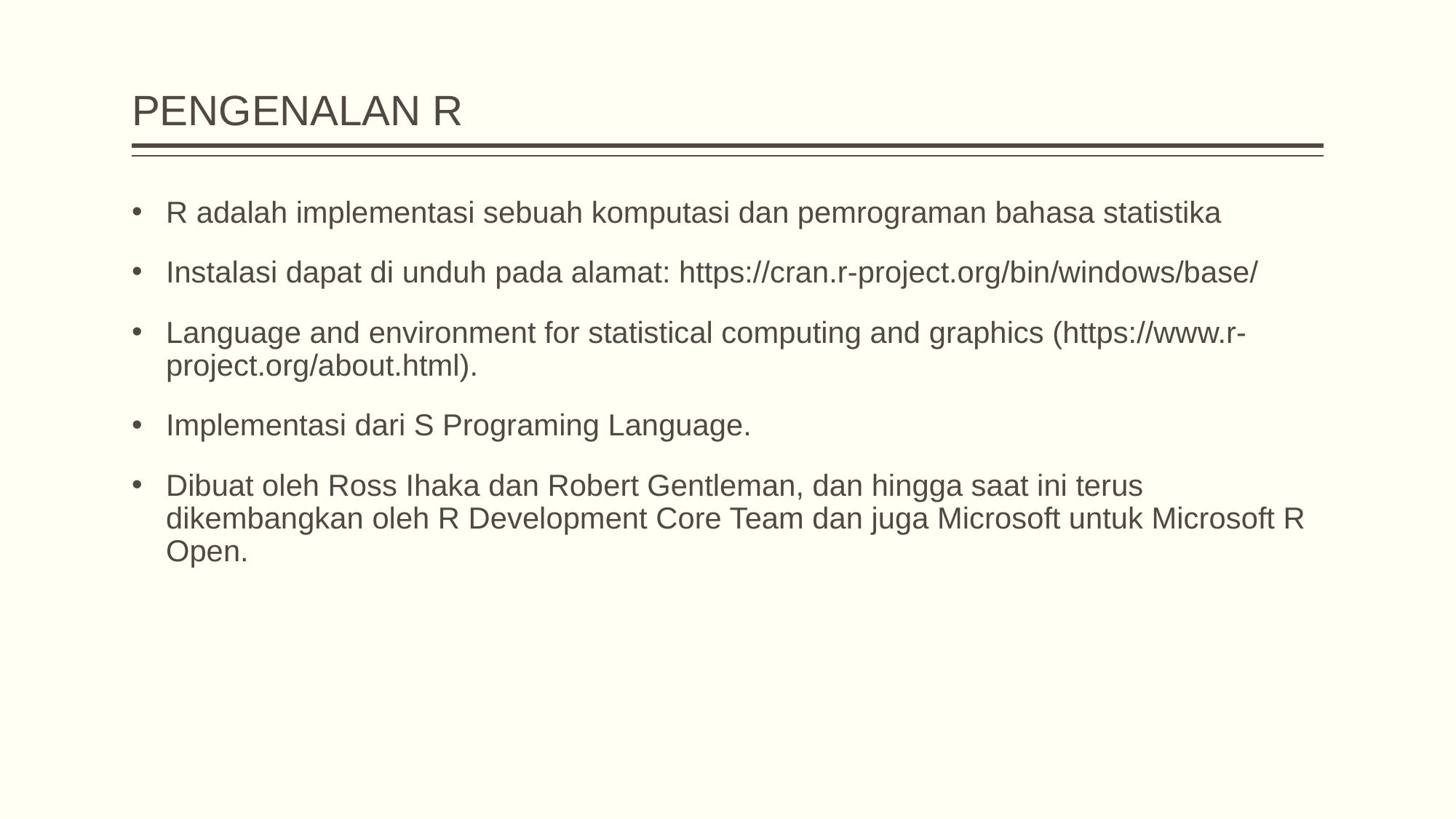

# PENGENALAN R
R adalah implementasi sebuah komputasi dan pemrograman bahasa statistika
Instalasi dapat di unduh pada alamat: https://cran.r-project.org/bin/windows/base/
Language and environment for statistical computing and graphics (https://www.r-project.org/about.html).
Implementasi dari S Programing Language.
Dibuat oleh Ross Ihaka dan Robert Gentleman, dan hingga saat ini terus dikembangkan oleh R Development Core Team dan juga Microsoft untuk Microsoft R Open.